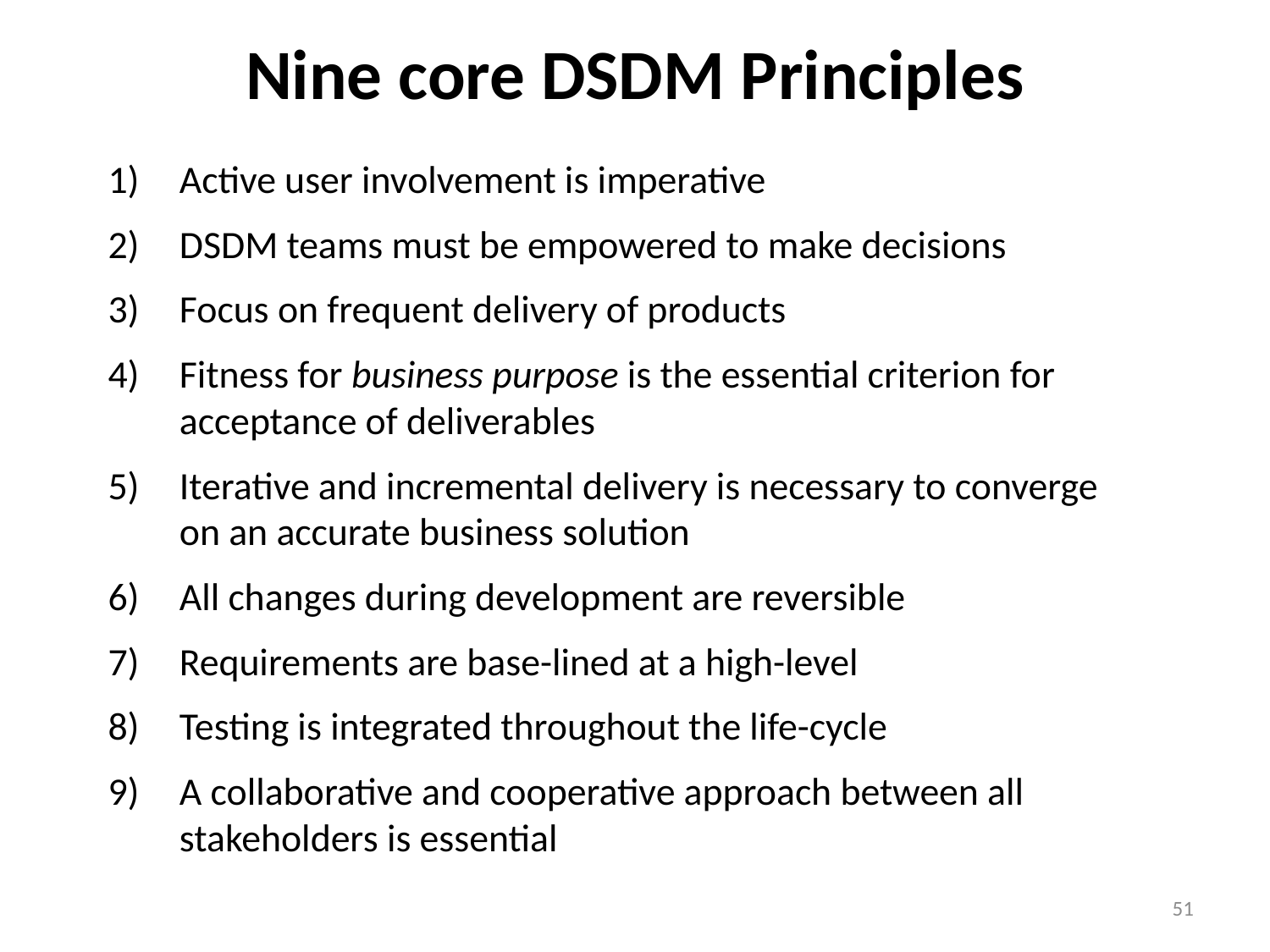

# Nine core DSDM Principles
Active user involvement is imperative
DSDM teams must be empowered to make decisions
Focus on frequent delivery of products
Fitness for business purpose is the essential criterion for acceptance of deliverables
Iterative and incremental delivery is necessary to converge on an accurate business solution
All changes during development are reversible
Requirements are base-lined at a high-level
Testing is integrated throughout the life-cycle
A collaborative and cooperative approach between all stakeholders is essential
51